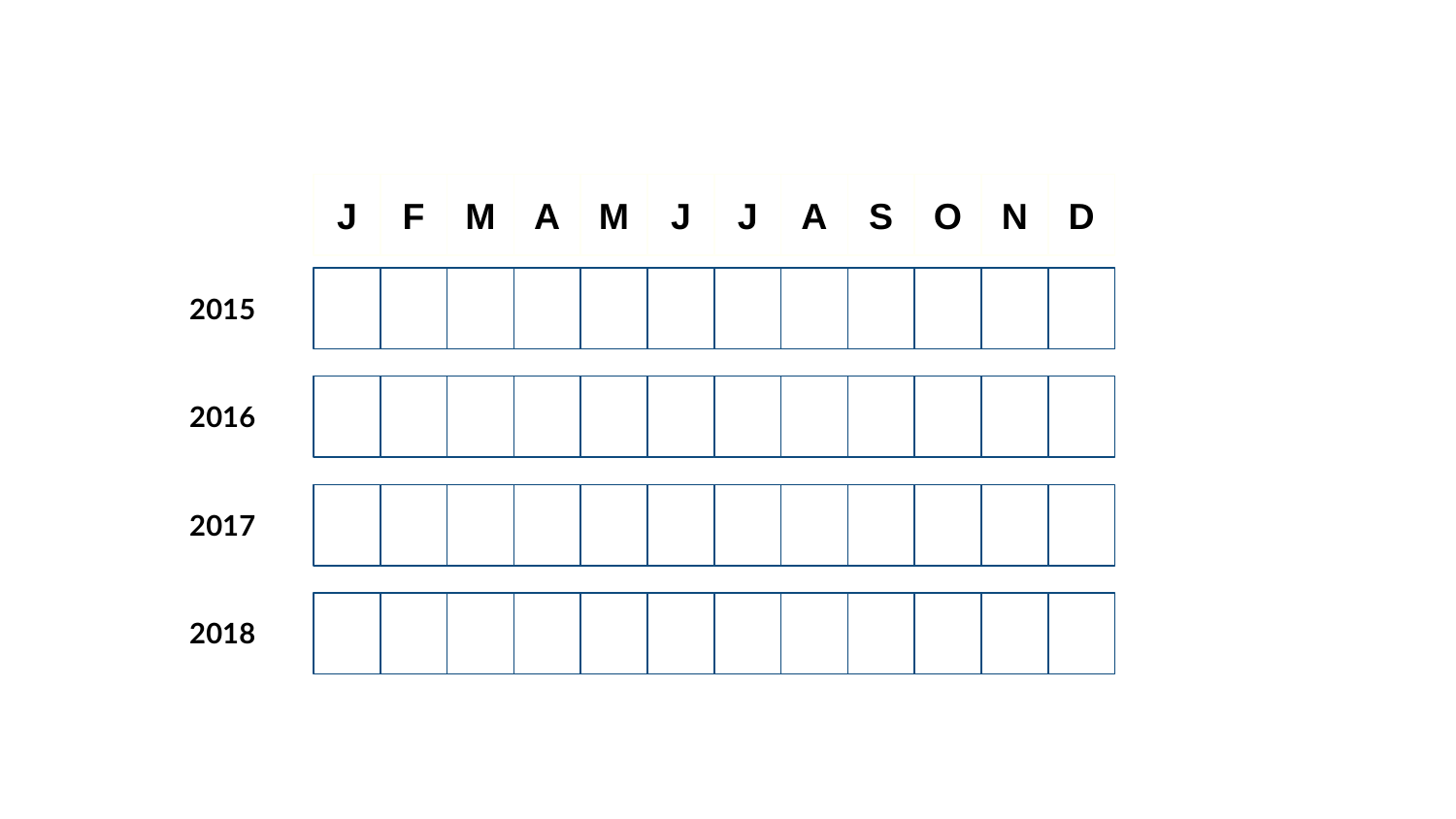

J
F
M
A
M
J
J
A
S
O
N
D

2015

2016

2017

2018